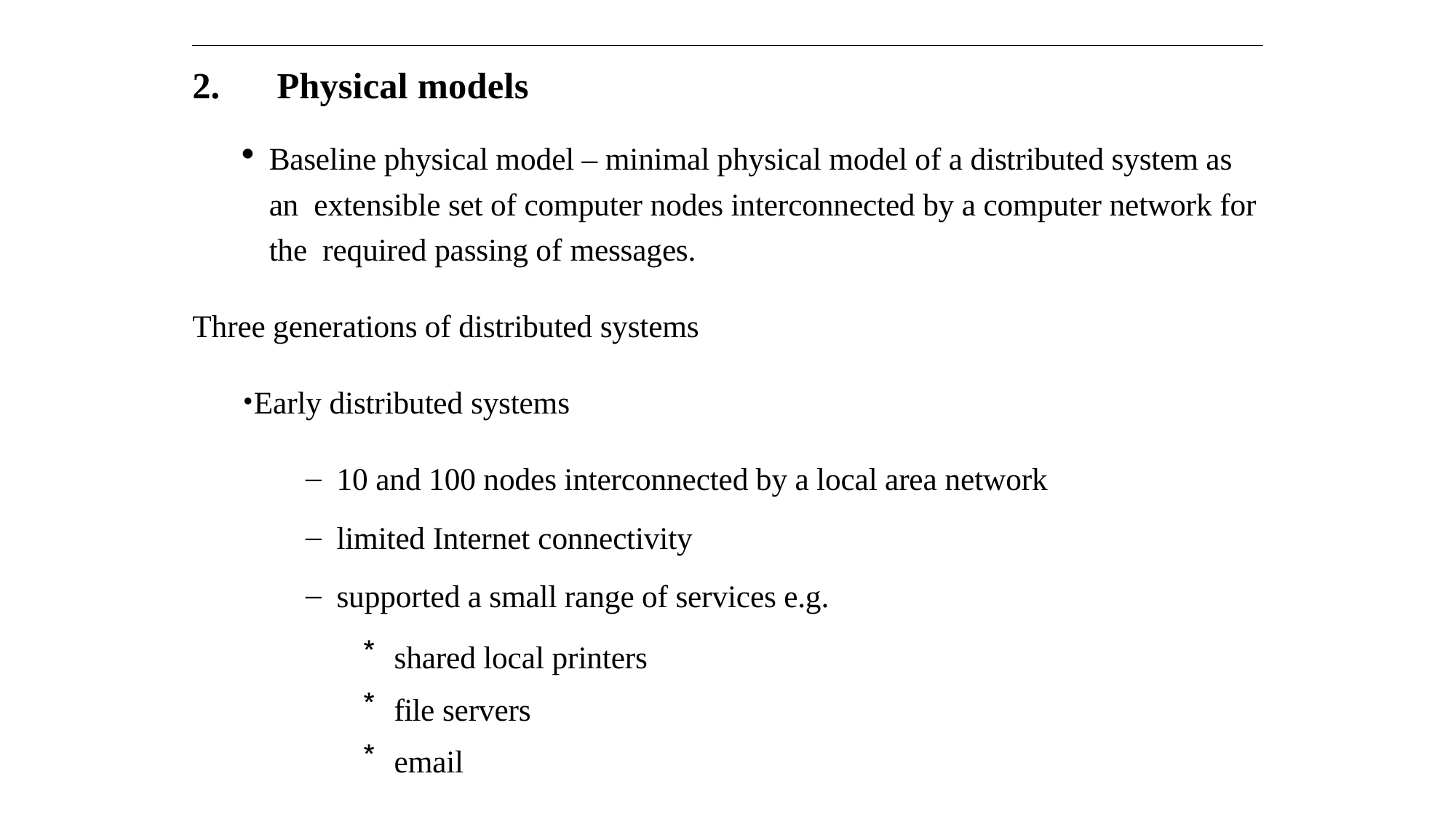

Physical models
Baseline physical model – minimal physical model of a distributed system as an  extensible set of computer nodes interconnected by a computer network for the  required passing of messages.

Three generations of distributed systems

Early distributed systems

10 and 100 nodes interconnected by a local area network
limited Internet connectivity
supported a small range of services e.g.
shared local printers
file servers
email